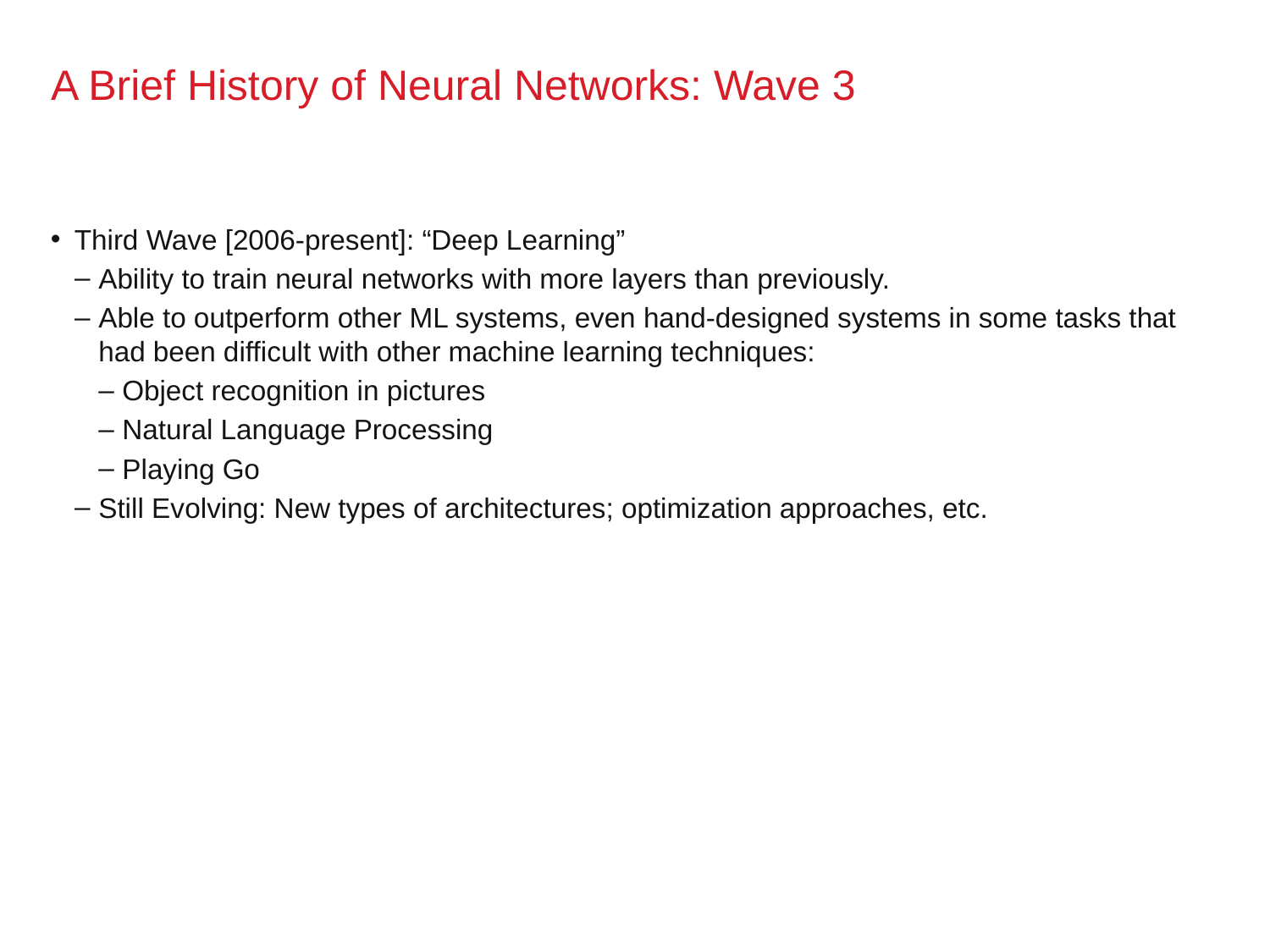

# A Brief History of Neural Networks: Wave 3
Third Wave [2006-present]: “Deep Learning”
Ability to train neural networks with more layers than previously.
Able to outperform other ML systems, even hand-designed systems in some tasks that had been difficult with other machine learning techniques:
Object recognition in pictures
Natural Language Processing
Playing Go
Still Evolving: New types of architectures; optimization approaches, etc.